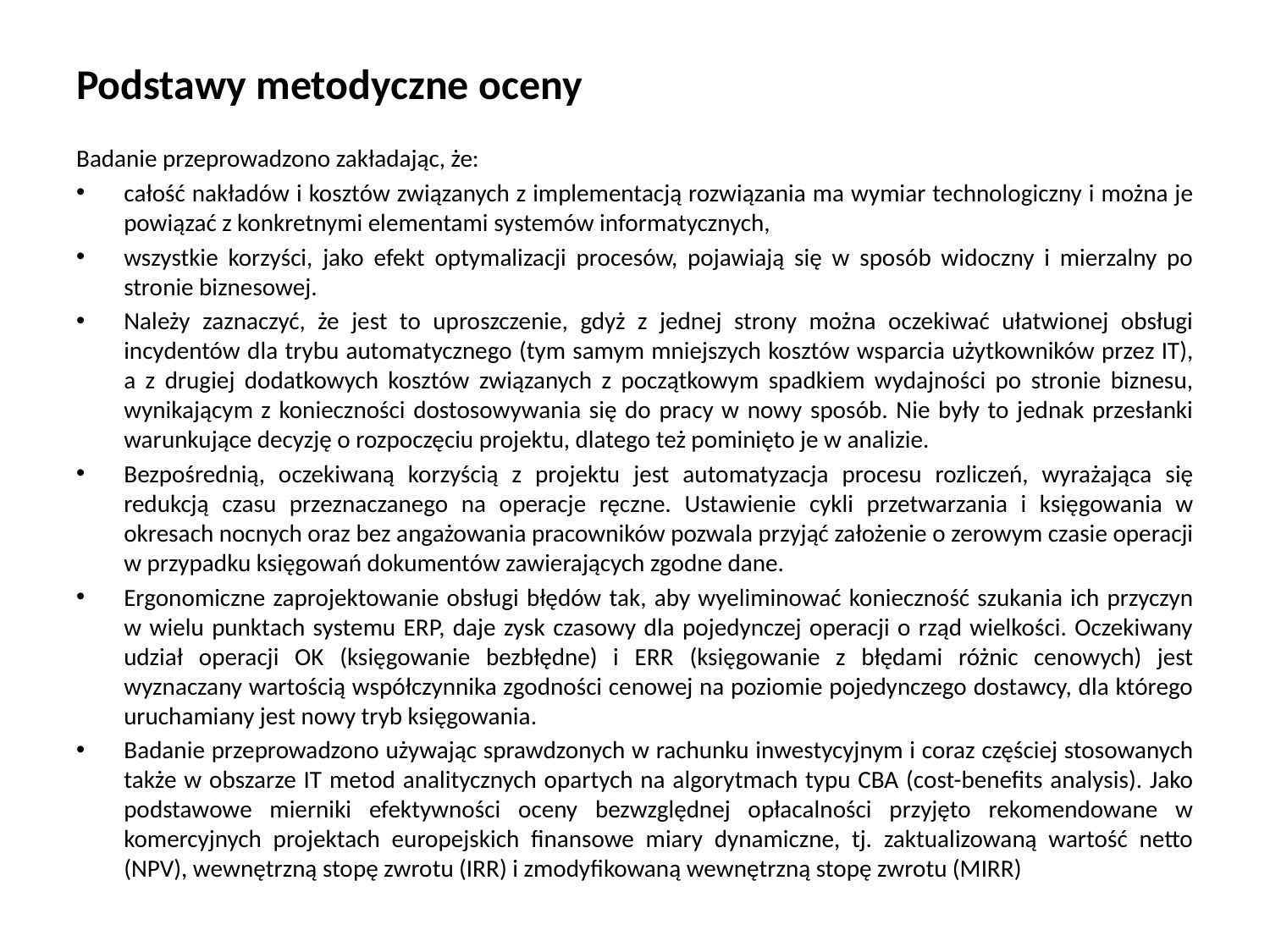

# Podstawy metodyczne oceny
Badanie przeprowadzono zakładając, że:
całość nakładów i kosztów związanych z implementacją rozwiązania ma wymiar technologiczny i można je powiązać z konkretnymi elementami systemów informatycznych,
wszystkie korzyści, jako efekt optymalizacji procesów, pojawiają się w sposób widoczny i mierzalny po stronie biznesowej.
Należy zaznaczyć, że jest to uproszczenie, gdyż z jednej strony można oczekiwać ułatwionej obsługi incydentów dla trybu automatycznego (tym samym mniejszych kosztów wsparcia użytkowników przez IT), a z drugiej dodatkowych kosztów związanych z początkowym spadkiem wydajności po stronie biznesu, wynikającym z konieczności dostosowywania się do pracy w nowy sposób. Nie były to jednak przesłanki warunkujące decyzję o rozpoczęciu projektu, dlatego też pominięto je w analizie.
Bezpośrednią, oczekiwaną korzyścią z projektu jest automatyzacja procesu rozliczeń, wyrażająca się redukcją czasu przeznaczanego na operacje ręczne. Ustawienie cykli przetwarzania i księgowania w okresach nocnych oraz bez angażowania pracowników pozwala przyjąć założenie o zerowym czasie operacji w przypadku księgowań dokumentów zawierających zgodne dane.
Ergonomiczne zaprojektowanie obsługi błędów tak, aby wyeliminować konieczność szukania ich przyczyn w wielu punktach systemu ERP, daje zysk czasowy dla pojedynczej operacji o rząd wielkości. Oczekiwany udział operacji OK (księgowanie bezbłędne) i ERR (księgowanie z błędami różnic cenowych) jest wyznaczany wartością współczynnika zgodności cenowej na poziomie pojedynczego dostawcy, dla którego uruchamiany jest nowy tryb księgowania.
Badanie przeprowadzono używając sprawdzonych w rachunku inwestycyjnym i coraz częściej stosowanych także w obszarze IT metod analitycznych opartych na algorytmach typu CBA (cost-benefits analysis). Jako podstawowe mierniki efektywności oceny bezwzględnej opłacalności przyjęto rekomendowane w komercyjnych projektach europejskich finansowe miary dynamiczne, tj. zaktualizowaną wartość netto (NPV), wewnętrzną stopę zwrotu (IRR) i zmodyfikowaną wewnętrzną stopę zwrotu (MIRR)